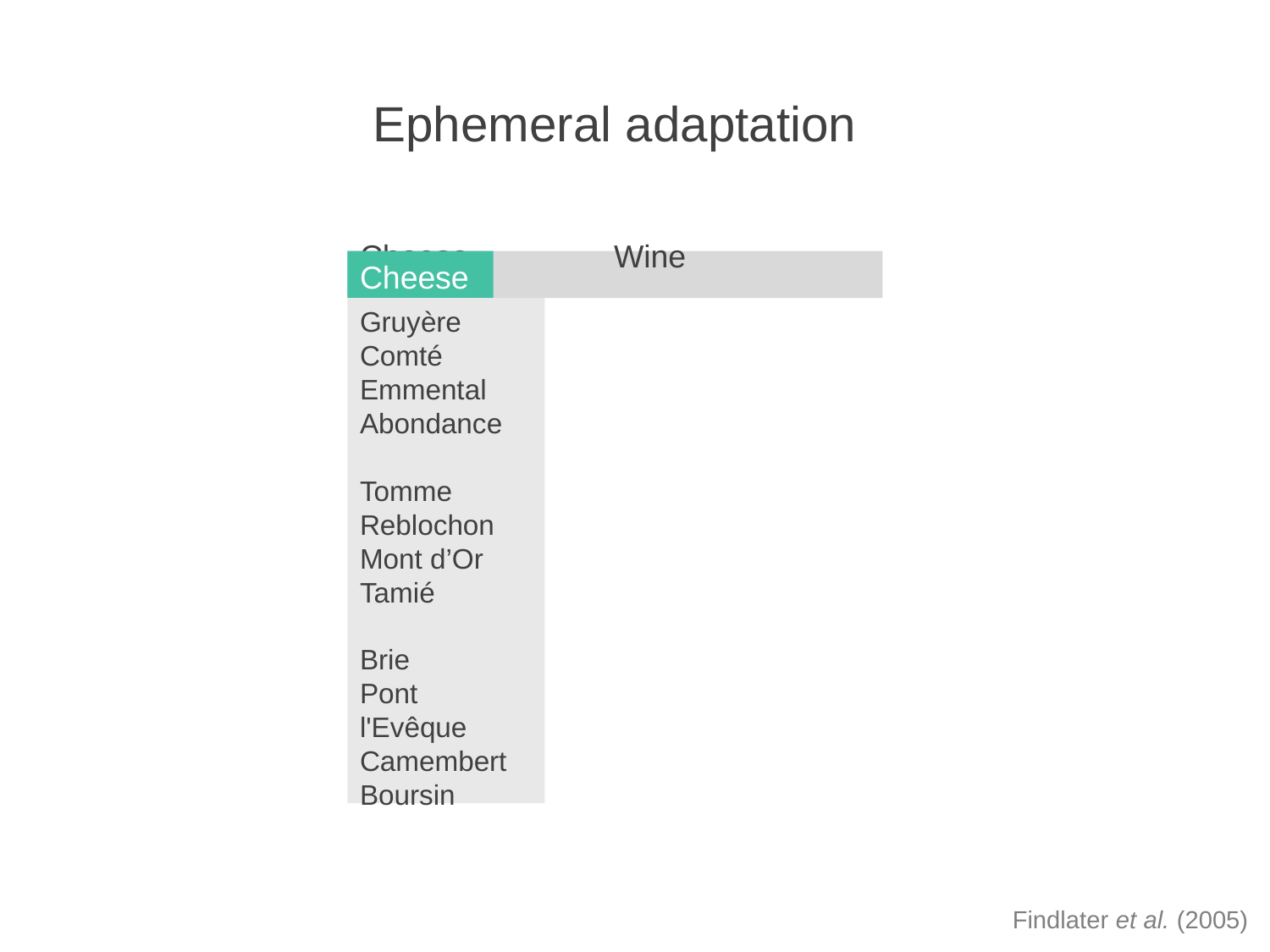

Ephemeral adaptation
Cheese

Cheese		Wine		Bread
Gruyère
Comté
Emmental
Abondance

Tomme
Reblochon
Mont d’Or
Tamié

Brie
Pont l'Evêque
Camembert
Boursin
Findlater et al. (2005)